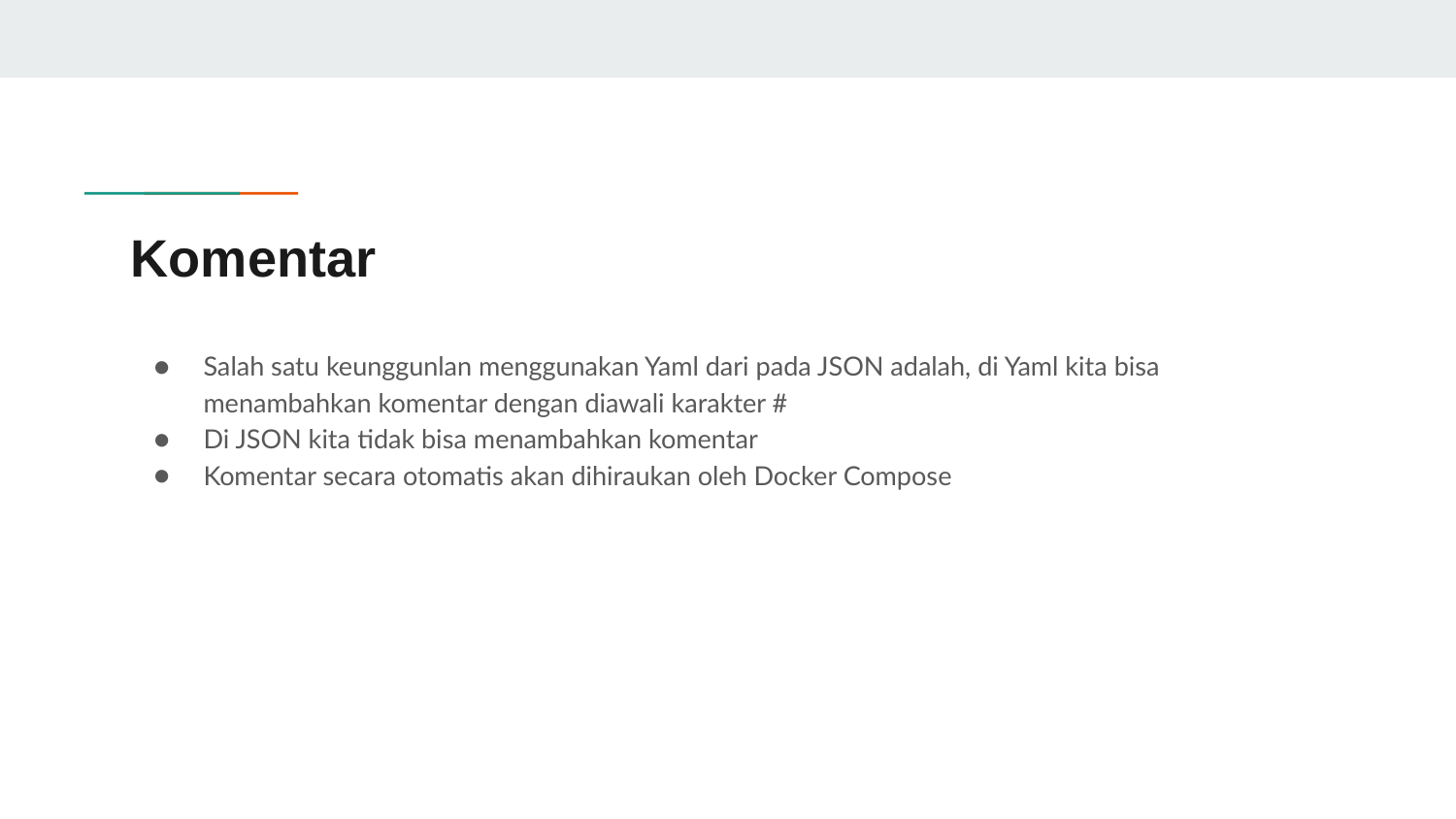

# Komentar
Salah satu keunggunlan menggunakan Yaml dari pada JSON adalah, di Yaml kita bisa menambahkan komentar dengan diawali karakter #
Di JSON kita tidak bisa menambahkan komentar
Komentar secara otomatis akan dihiraukan oleh Docker Compose